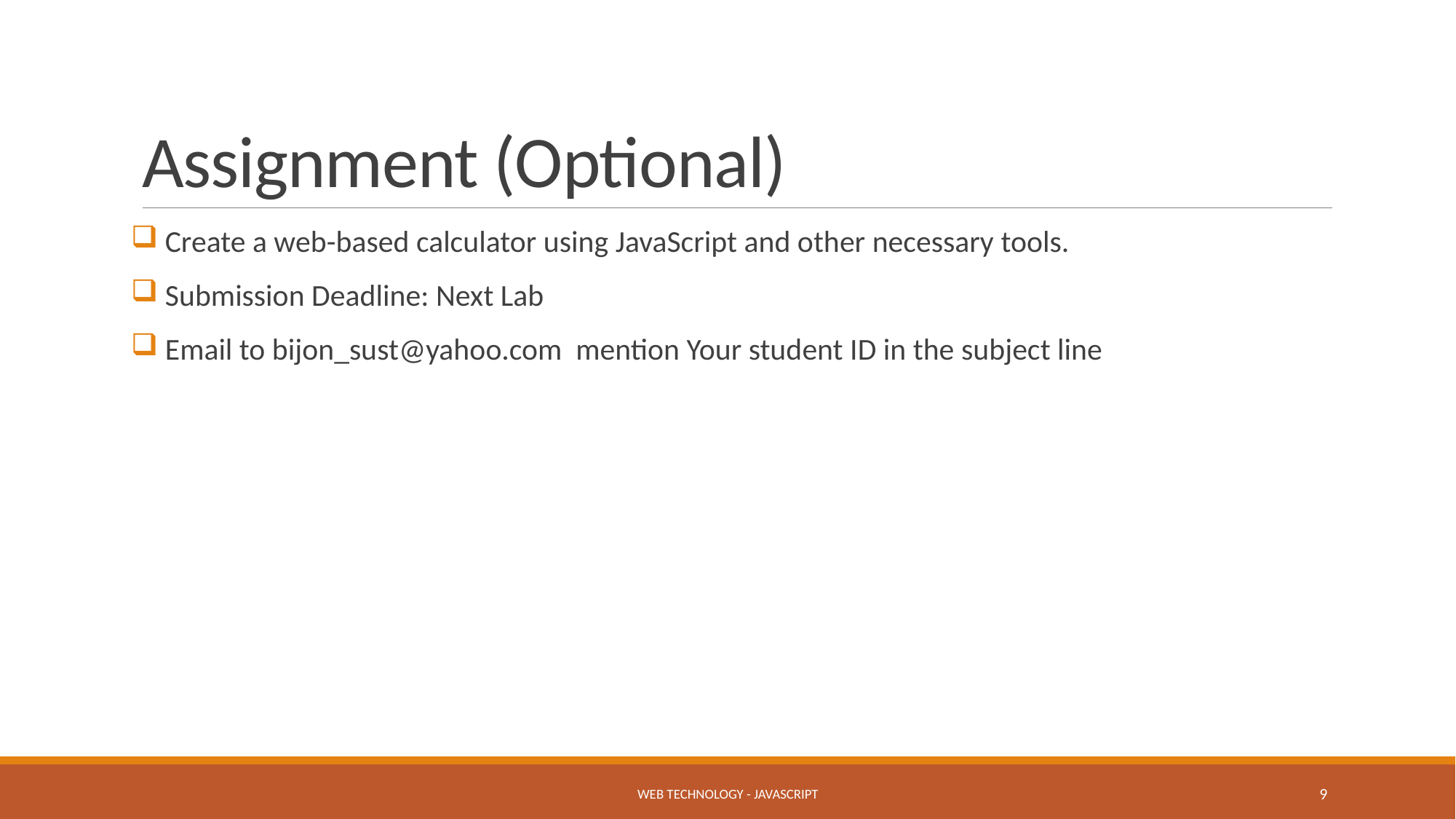

# Assignment (Optional)
 Create a web-based calculator using JavaScript and other necessary tools.
 Submission Deadline: Next Lab
 Email to bijon_sust@yahoo.com  mention Your student ID in the subject line

Web Technology - JavaScript
9